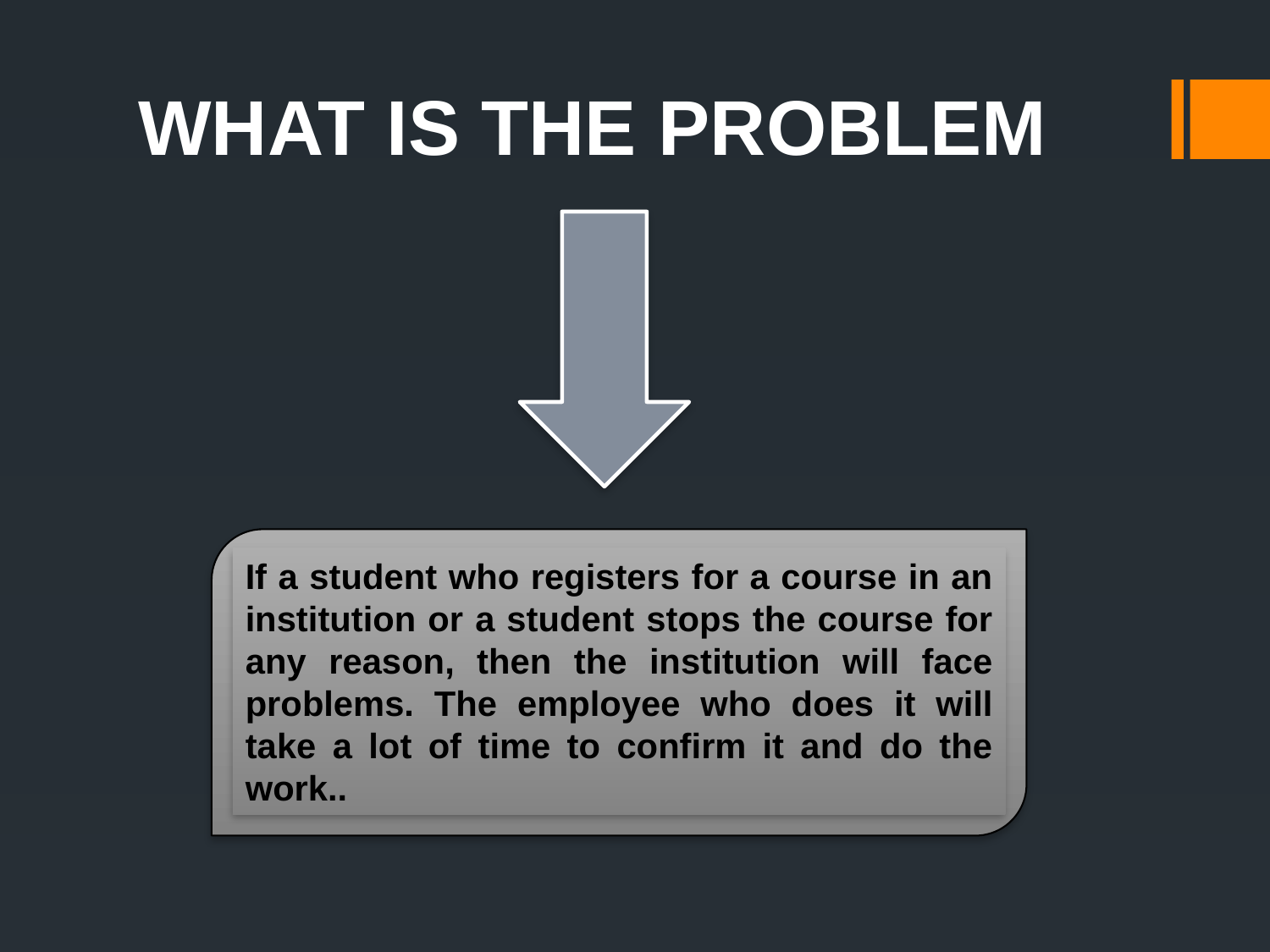

# WHAT IS THE PROBLEM

If a student who registers for a course in an institution or a student stops the course for any reason, then the institution will face problems. The employee who does it will take a lot of time to confirm it and do the work..